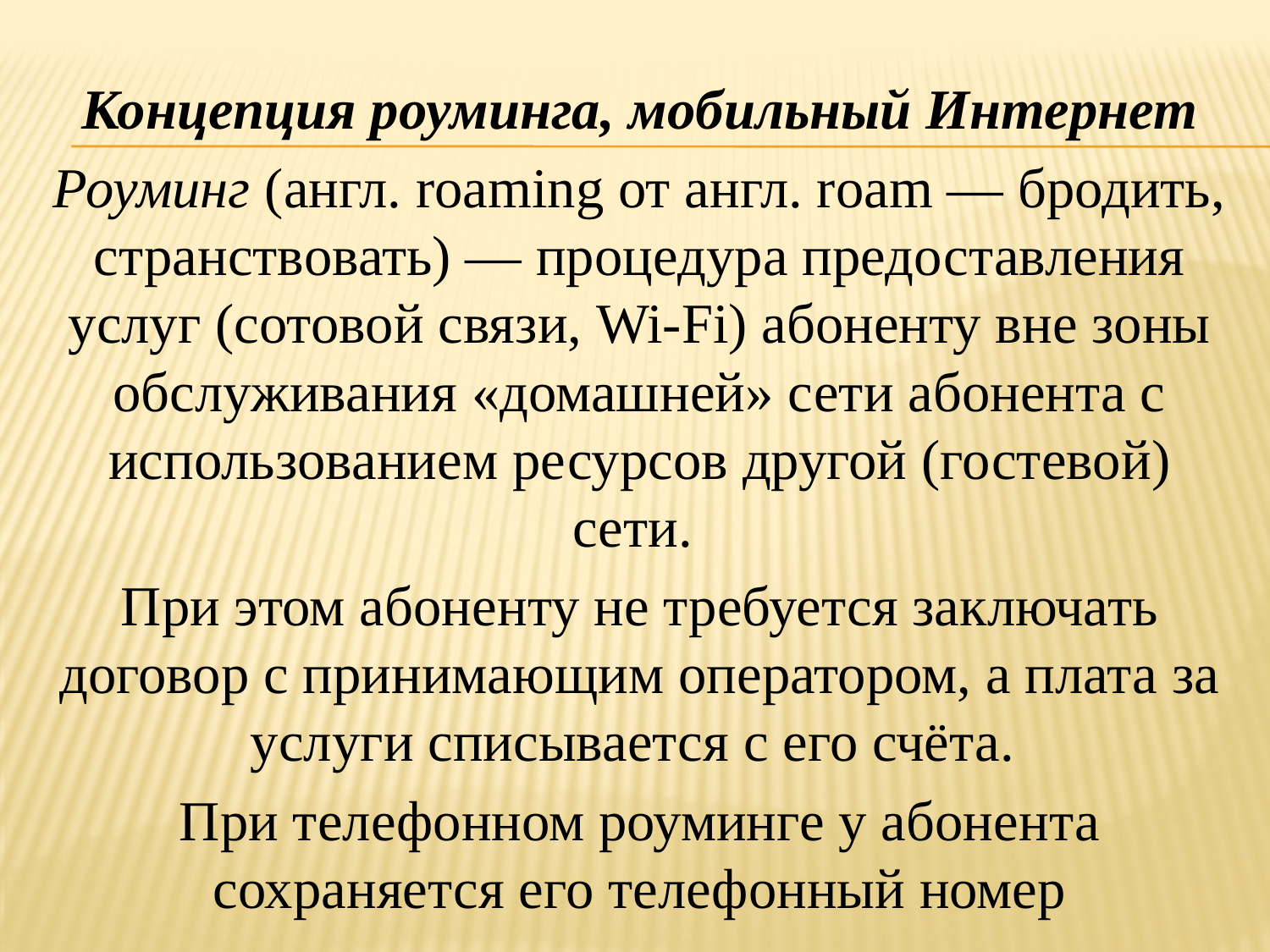

Концепция роуминга, мобильный Интернет
Роуминг (англ. roaming от англ. roam — бродить, странствовать) — процедура предоставления услуг (сотовой связи, Wi-Fi) абоненту вне зоны обслуживания «домашней» сети абонента с использованием ресурсов другой (гостевой) сети.
При этом абоненту не требуется заключать договор с принимающим оператором, а плата за услуги списывается с его счёта.
При телефонном роуминге у абонента сохраняется его телефонный номер